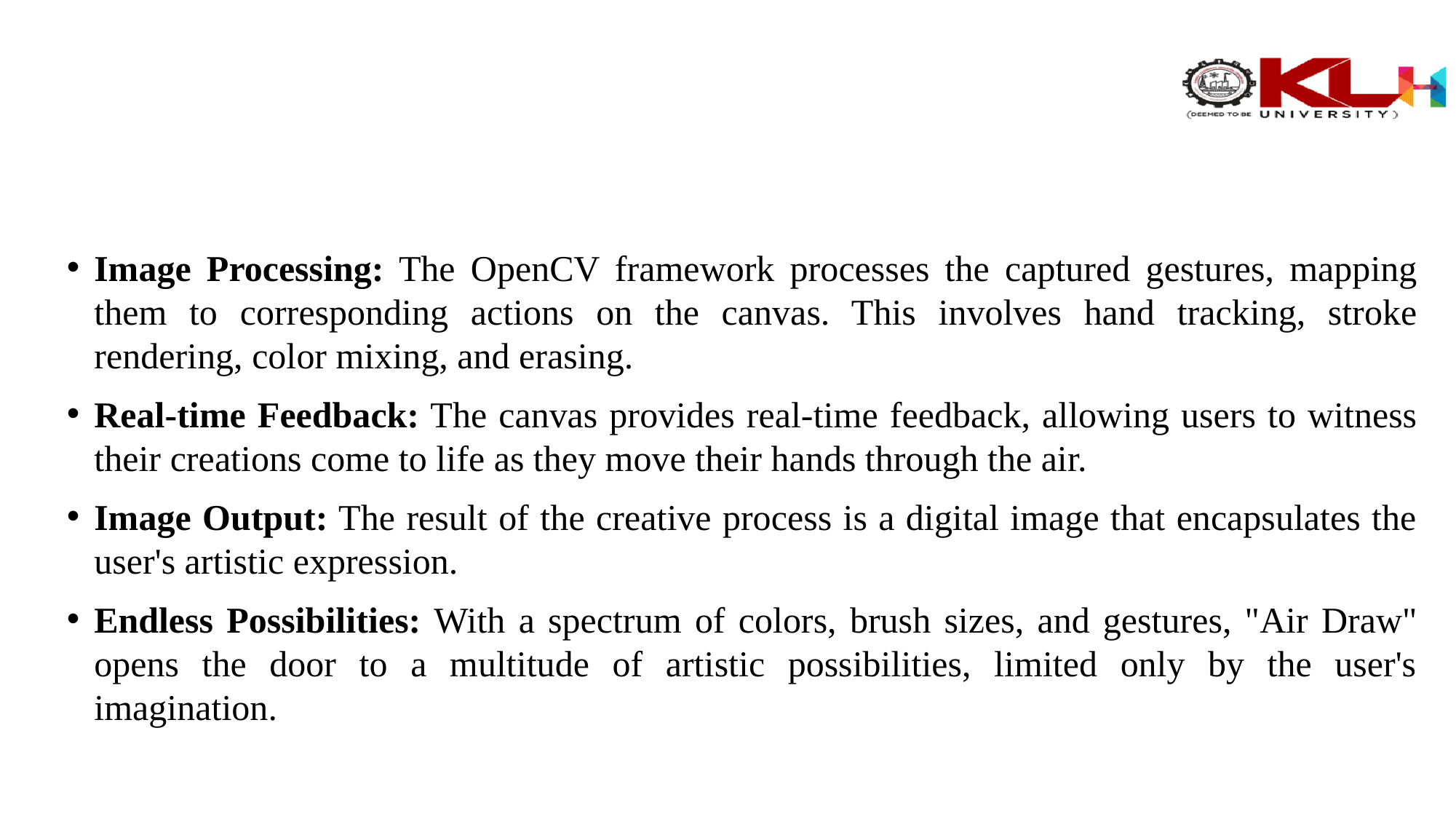

Image Processing: The OpenCV framework processes the captured gestures, mapping them to corresponding actions on the canvas. This involves hand tracking, stroke rendering, color mixing, and erasing.
Real-time Feedback: The canvas provides real-time feedback, allowing users to witness their creations come to life as they move their hands through the air.
Image Output: The result of the creative process is a digital image that encapsulates the user's artistic expression.
Endless Possibilities: With a spectrum of colors, brush sizes, and gestures, "Air Draw" opens the door to a multitude of artistic possibilities, limited only by the user's imagination.